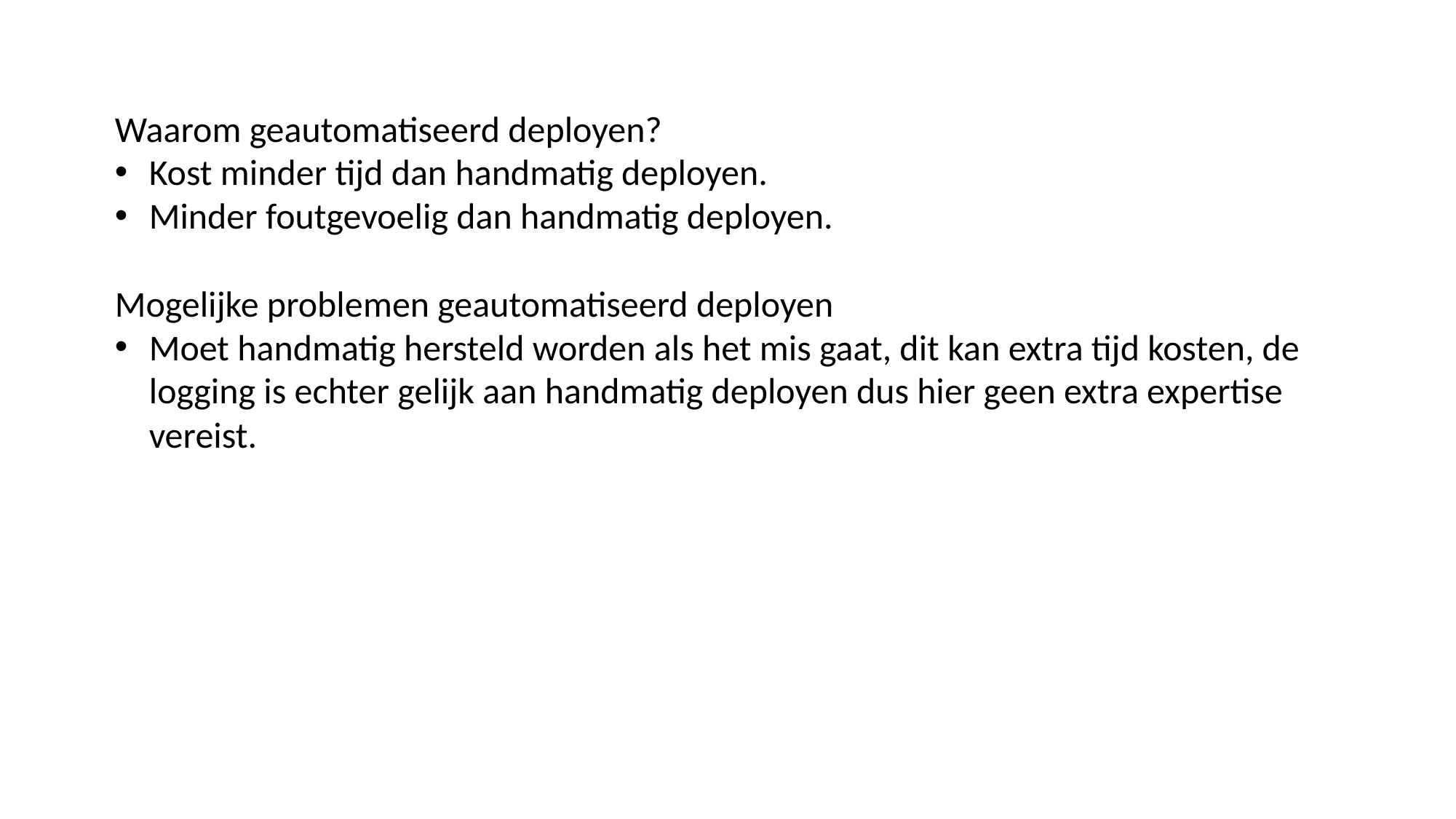

Waarom geautomatiseerd deployen?
Kost minder tijd dan handmatig deployen.
Minder foutgevoelig dan handmatig deployen.

Mogelijke problemen geautomatiseerd deployen
Moet handmatig hersteld worden als het mis gaat, dit kan extra tijd kosten, de logging is echter gelijk aan handmatig deployen dus hier geen extra expertise vereist.